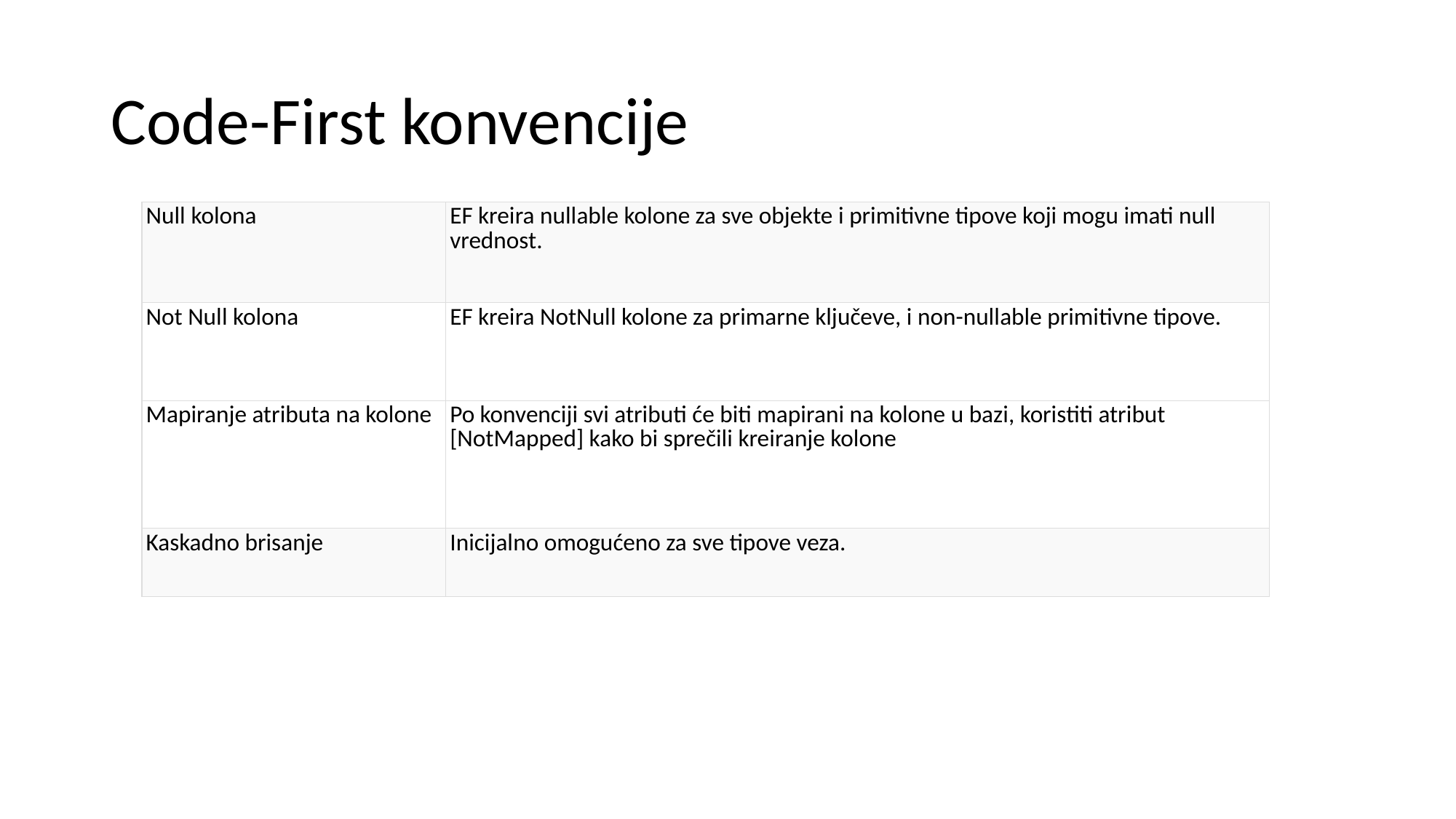

# Code-First konvencije
| Null kolona | EF kreira nullable kolone za sve objekte i primitivne tipove koji mogu imati null vrednost. |
| --- | --- |
| Not Null kolona | EF kreira NotNull kolone za primarne ključeve, i non-nullable primitivne tipove. |
| Mapiranje atributa na kolone | Po konvenciji svi atributi će biti mapirani na kolone u bazi, koristiti atribut [NotMapped] kako bi sprečili kreiranje kolone |
| Kaskadno brisanje | Inicijalno omogućeno za sve tipove veza. |